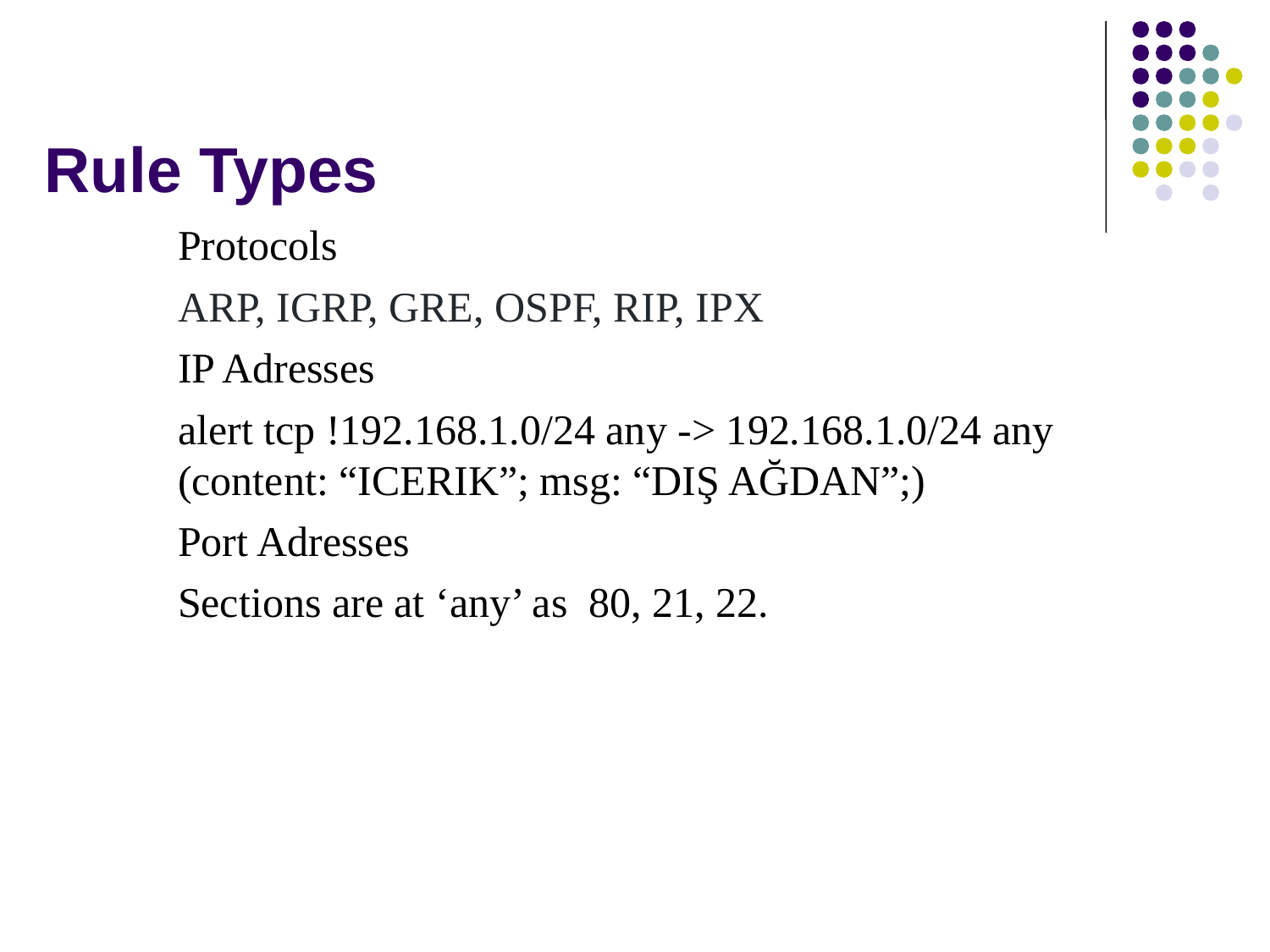

# Rule Types
Protocols
ARP, IGRP, GRE, OSPF, RIP, IPX
IP Adresses
alert tcp !192.168.1.0/24 any -> 192.168.1.0/24 any (content: “ICERIK”; msg: “DIŞ AĞDAN”;)
Port Adresses
Sections are at ‘any’ as  80, 21, 22.